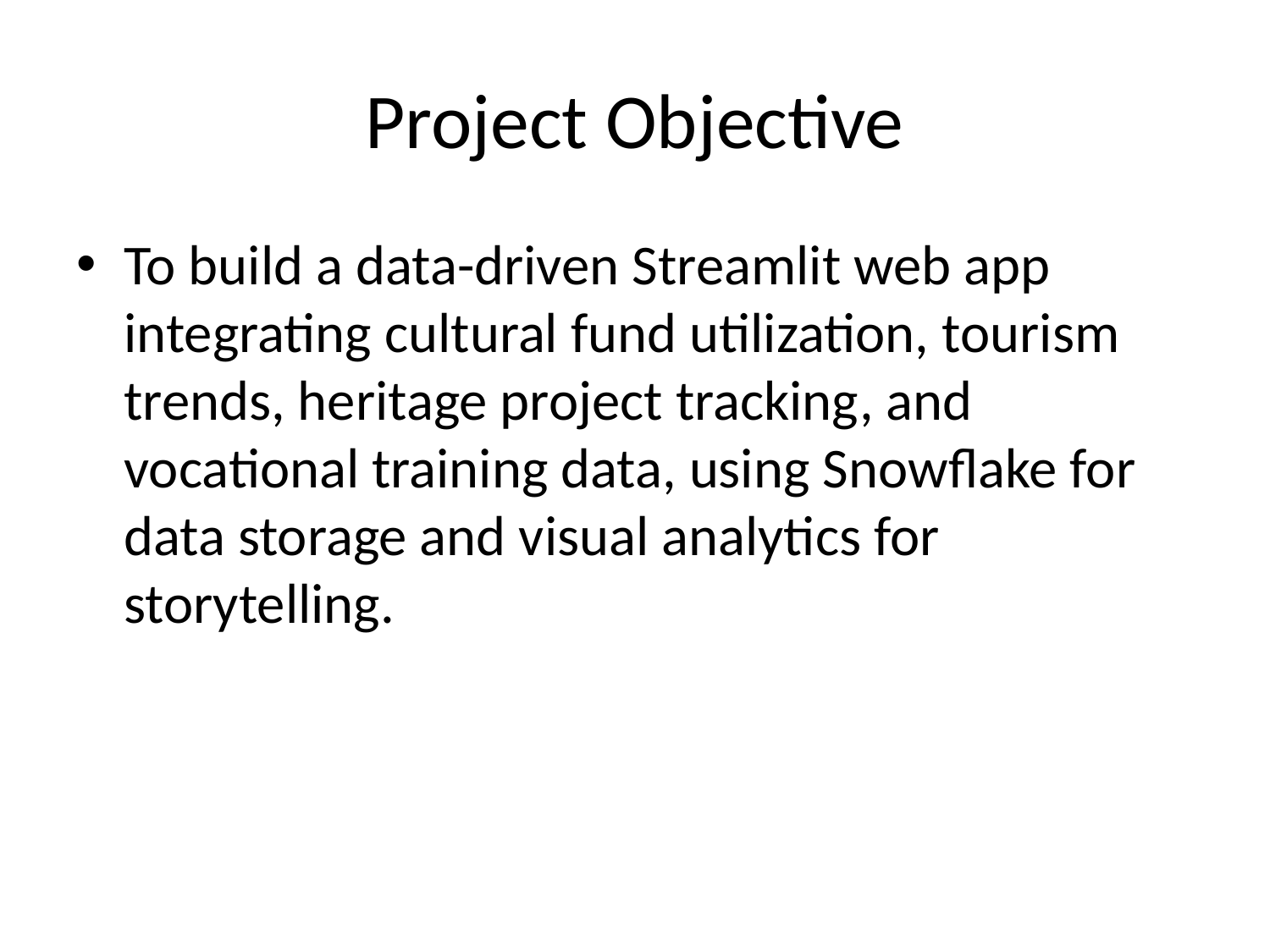

# Project Objective
To build a data-driven Streamlit web app integrating cultural fund utilization, tourism trends, heritage project tracking, and vocational training data, using Snowflake for data storage and visual analytics for storytelling.